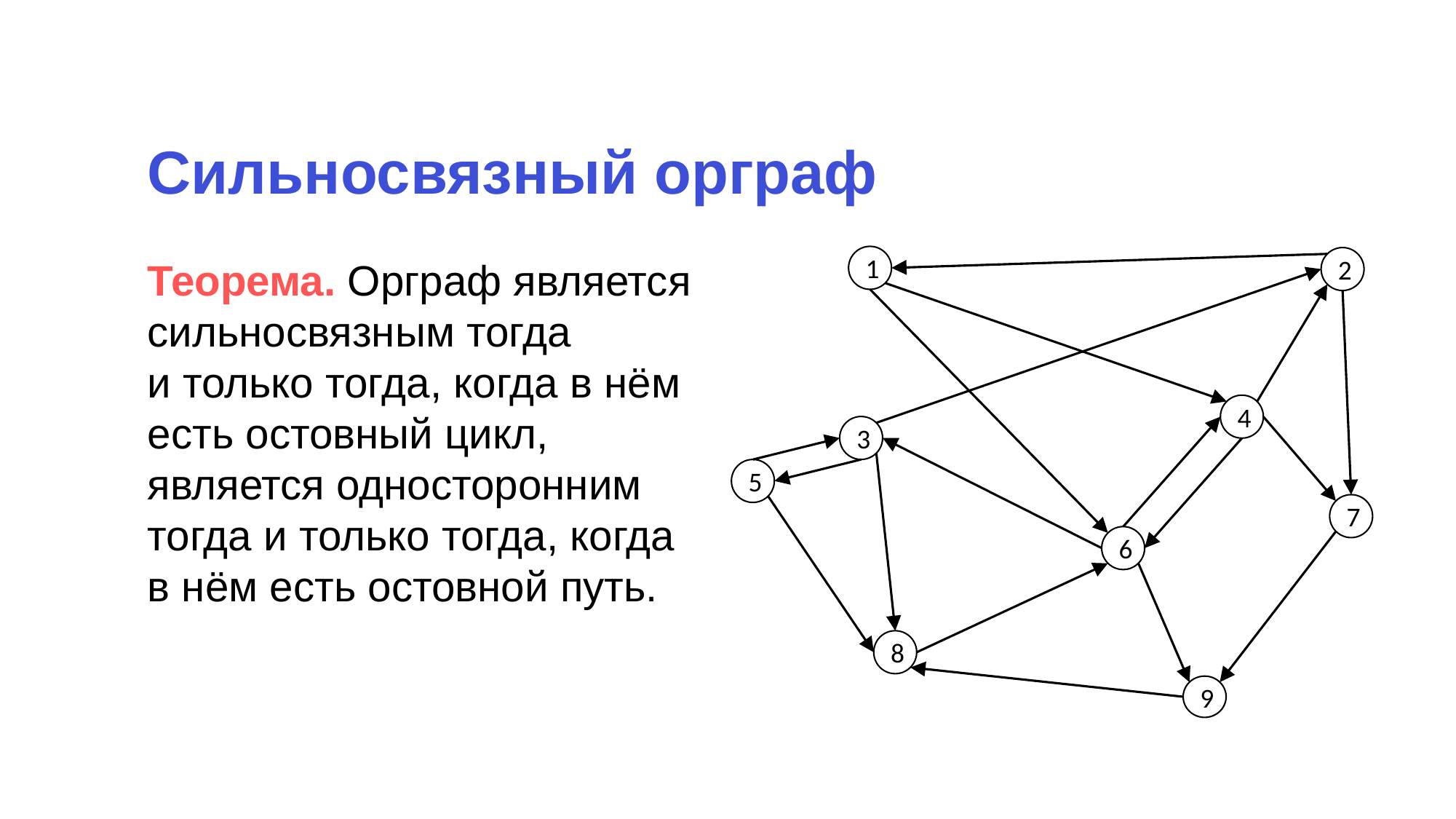

Сильносвязный орграф
1
2
Теорема. Орграф является сильносвязным тогда
и только тогда, когда в нём есть остовный цикл, является односторонним тогда и только тогда, когда
в нём есть остовной путь.
4
3
5
7
6
8
9